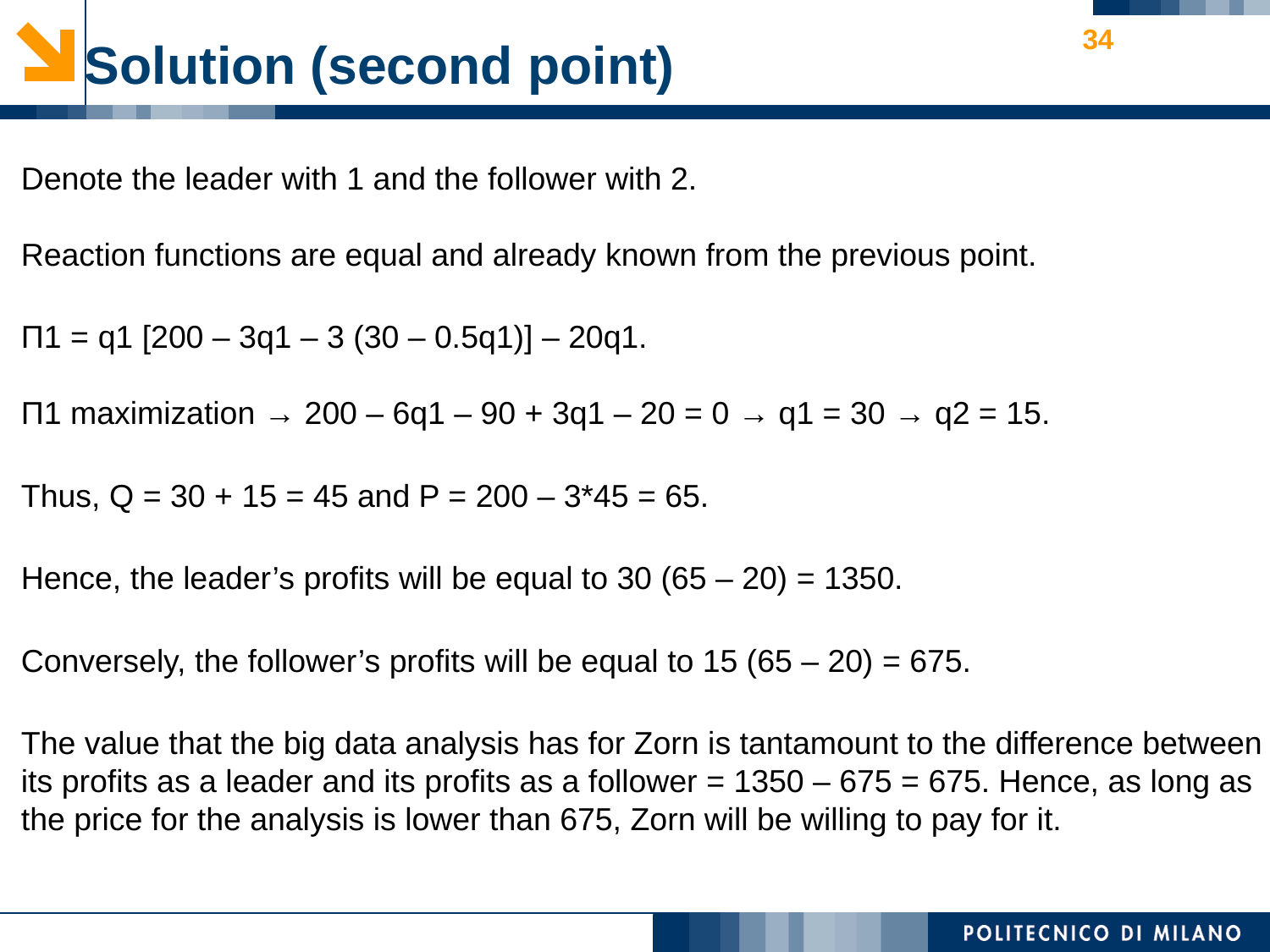

34
# Solution (second point)
Denote the leader with 1 and the follower with 2.
Reaction functions are equal and already known from the previous point.
Π1 = q1 [200 – 3q1 – 3 (30 – 0.5q1)] – 20q1.
Π1 maximization → 200 – 6q1 – 90 + 3q1 – 20 = 0 → q1 = 30 → q2 = 15.
Thus, Q = 30 + 15 = 45 and P = 200 – 3*45 = 65.
Hence, the leader’s profits will be equal to 30 (65 – 20) = 1350.
Conversely, the follower’s profits will be equal to 15 (65 – 20) = 675.
The value that the big data analysis has for Zorn is tantamount to the difference between its profits as a leader and its profits as a follower = 1350 – 675 = 675. Hence, as long as the price for the analysis is lower than 675, Zorn will be willing to pay for it.